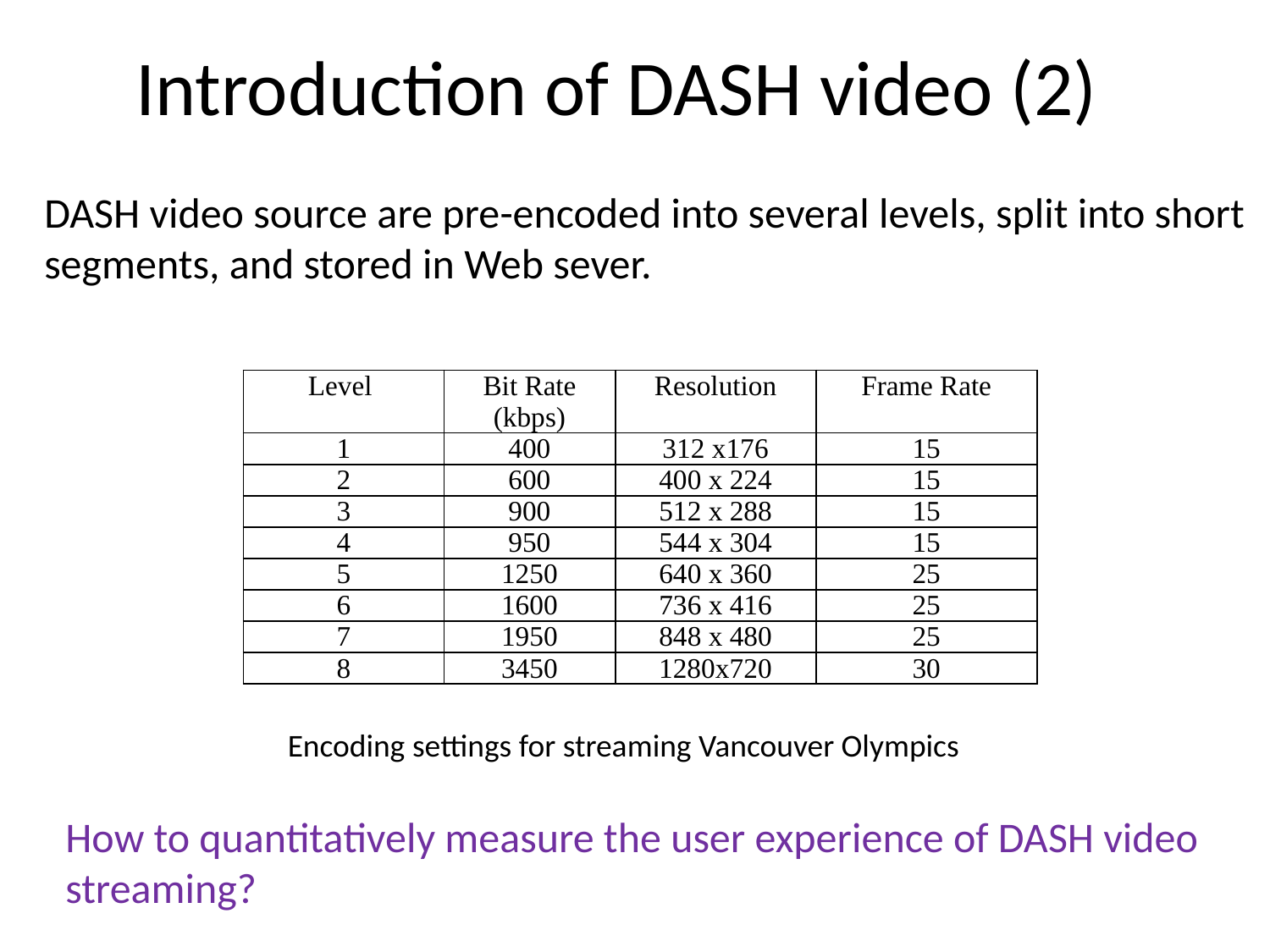

# Introduction of DASH video (2)
DASH video source are pre-encoded into several levels, split into short segments, and stored in Web sever.
| Level | Bit Rate (kbps) | Resolution | Frame Rate |
| --- | --- | --- | --- |
| 1 | 400 | 312 x176 | 15 |
| 2 | 600 | 400 x 224 | 15 |
| 3 | 900 | 512 x 288 | 15 |
| 4 | 950 | 544 x 304 | 15 |
| 5 | 1250 | 640 x 360 | 25 |
| 6 | 1600 | 736 x 416 | 25 |
| 7 | 1950 | 848 x 480 | 25 |
| 8 | 3450 | 1280x720 | 30 |
Encoding settings for streaming Vancouver Olympics
How to quantitatively measure the user experience of DASH video streaming?